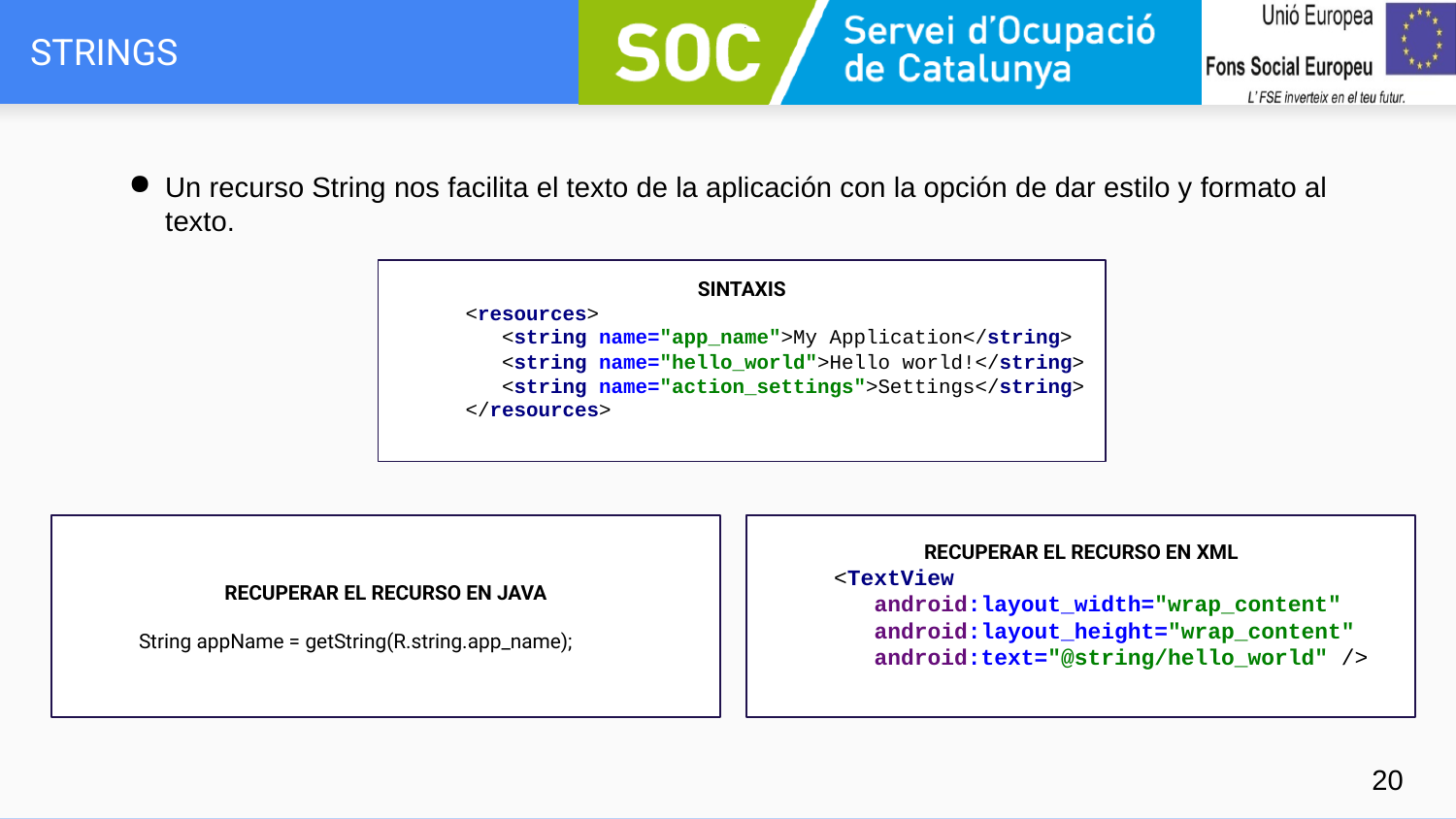

# STRINGS
Un recurso String nos facilita el texto de la aplicación con la opción de dar estilo y formato al texto.

SINTAXIS
<resources>
   <string name="app_name">My Application</string>
   <string name="hello_world">Hello world!</string>
   <string name="action_settings">Settings</string>
</resources>

RECUPERAR EL RECURSO EN JAVA

String appName = getString(R.string.app_name);
RECUPERAR EL RECURSO EN XML
<TextView
   android:layout_width="wrap_content"
   android:layout_height="wrap_content"
   android:text="@string/hello_world" />

20